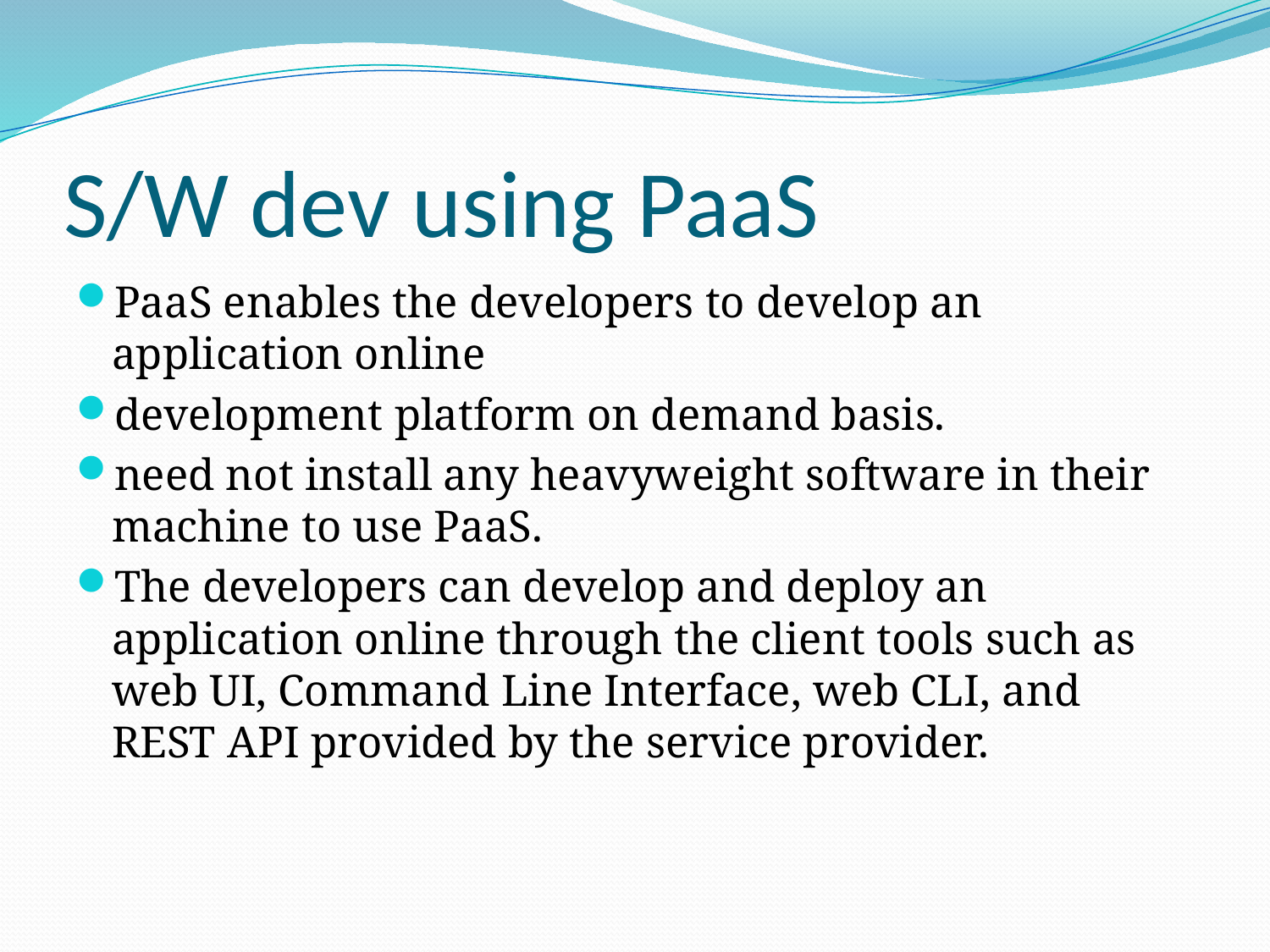

# S/W dev using PaaS
PaaS enables the developers to develop an application online
development platform on demand basis.
need not install any heavyweight software in their machine to use PaaS.
The developers can develop and deploy an application online through the client tools such as web UI, Command Line Interface, web CLI, and REST API provided by the service provider.